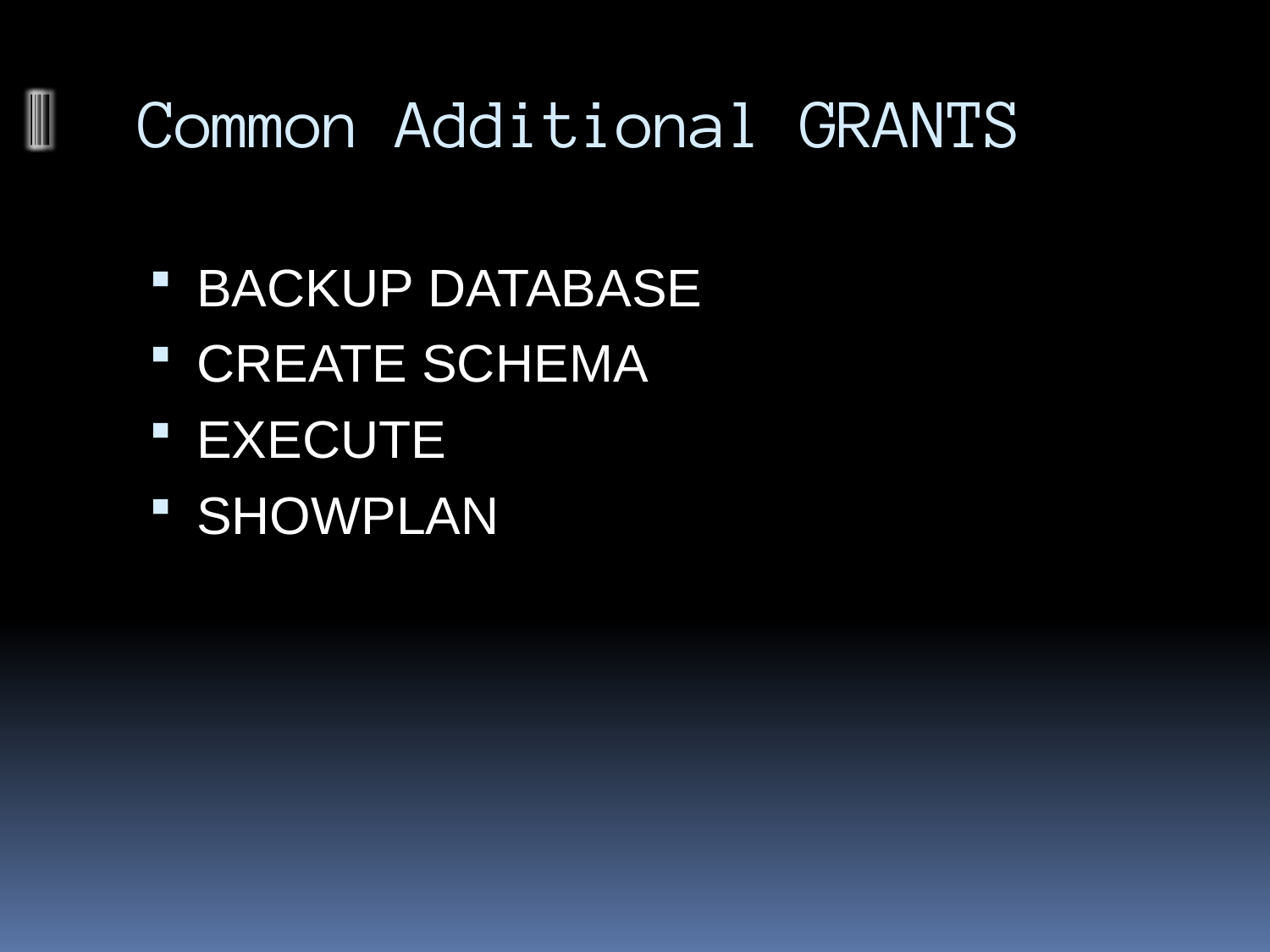

# Common Additional GRANTS
BACKUP DATABASE
CREATE SCHEMA
EXECUTE
SHOWPLAN